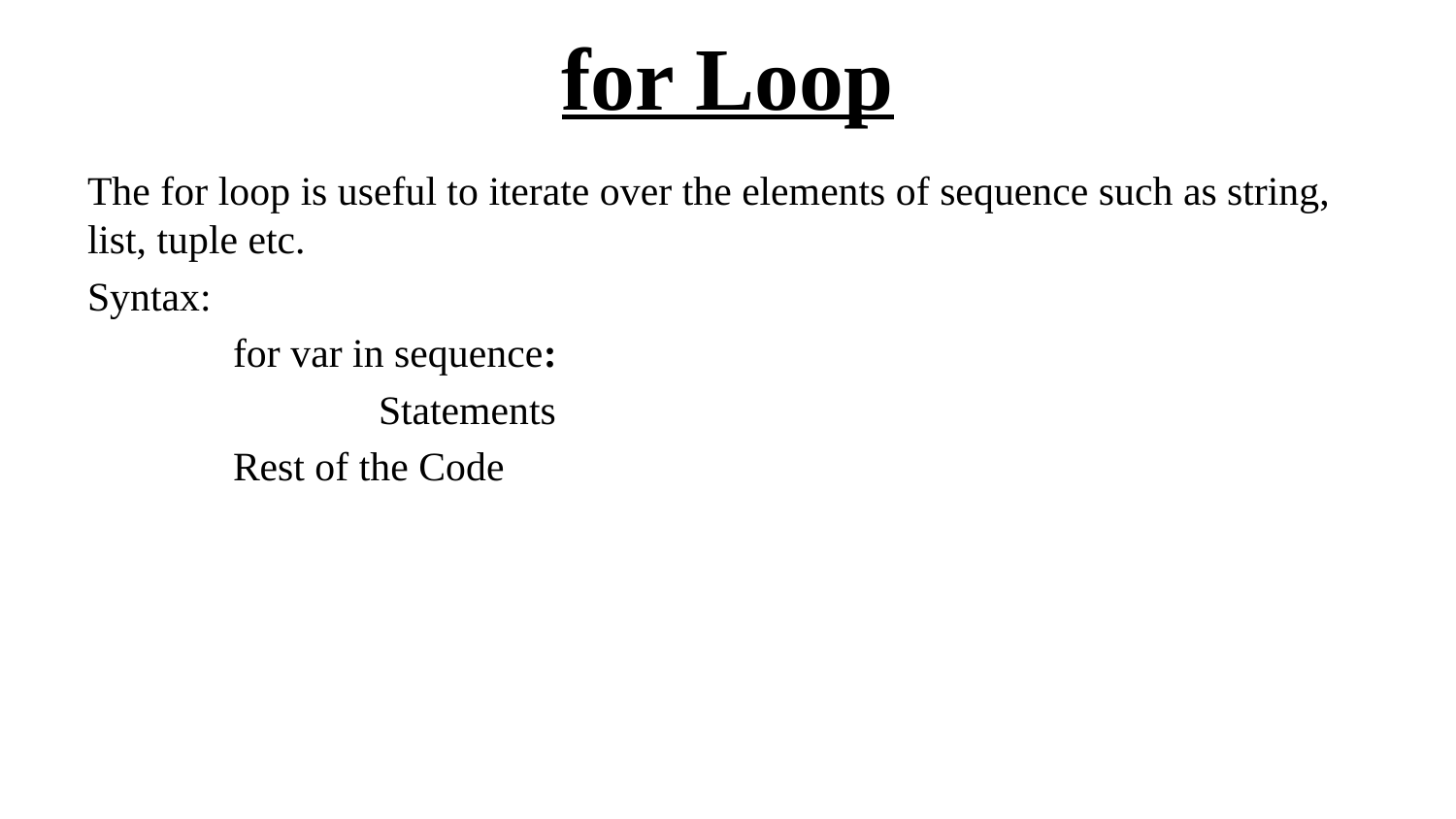

# for Loop
The for loop is useful to iterate over the elements of sequence such as string, list, tuple etc.
Syntax:
	for var in sequence:
		Statements
	Rest of the Code